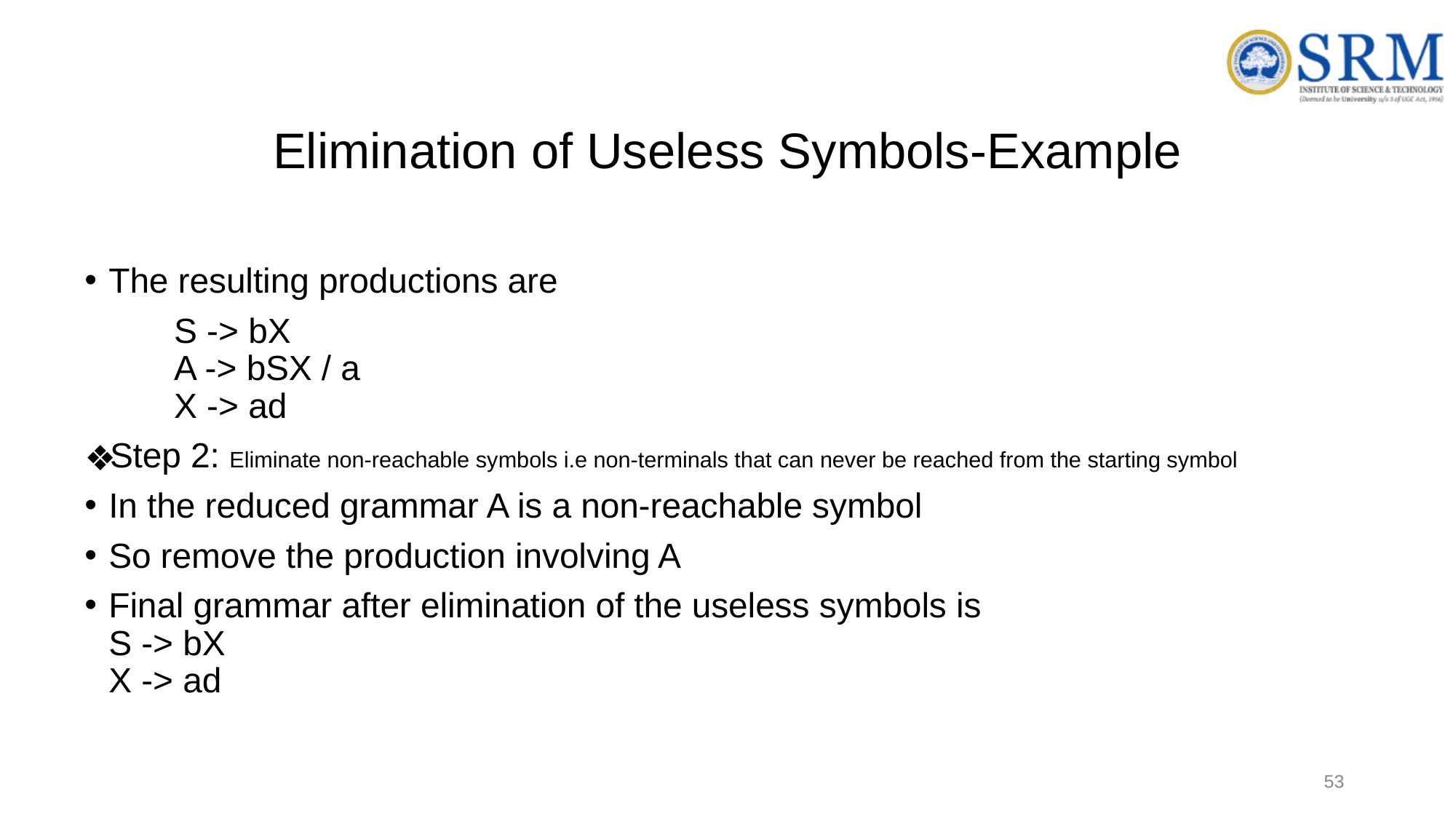

# Elimination of Useless Symbols-Example
The resulting productions are
		S -> bX
		A -> bSX / a
		X -> ad
Step 2: Eliminate non-reachable symbols i.e non-terminals that can never be reached from the starting symbol
In the reduced grammar A is a non-reachable symbol
So remove the production involving A
Final grammar after elimination of the useless symbols is
		S -> bX
		X -> ad
53